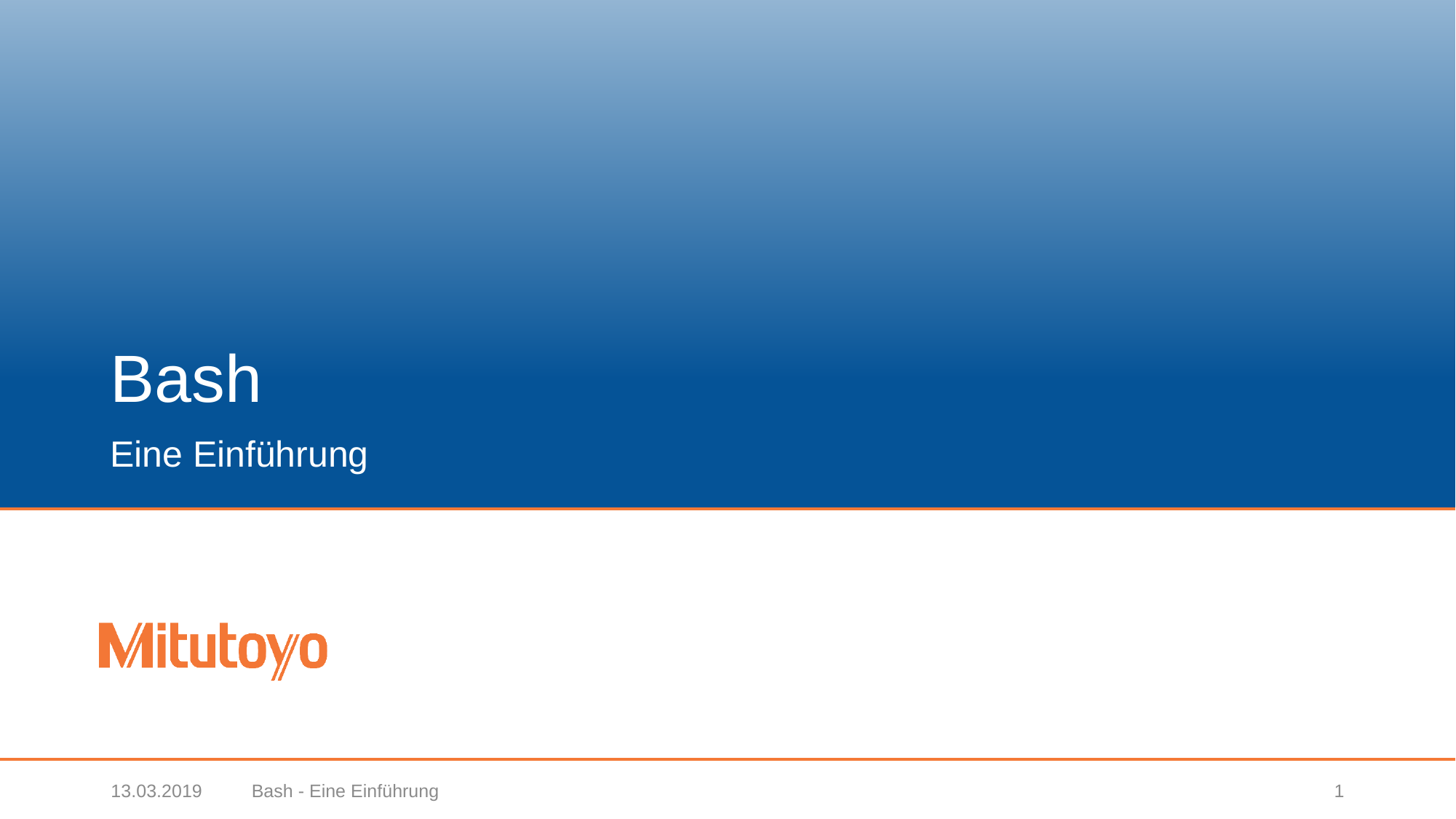

# Bash
Eine Einführung
13.03.2019
Bash - Eine Einführung
1